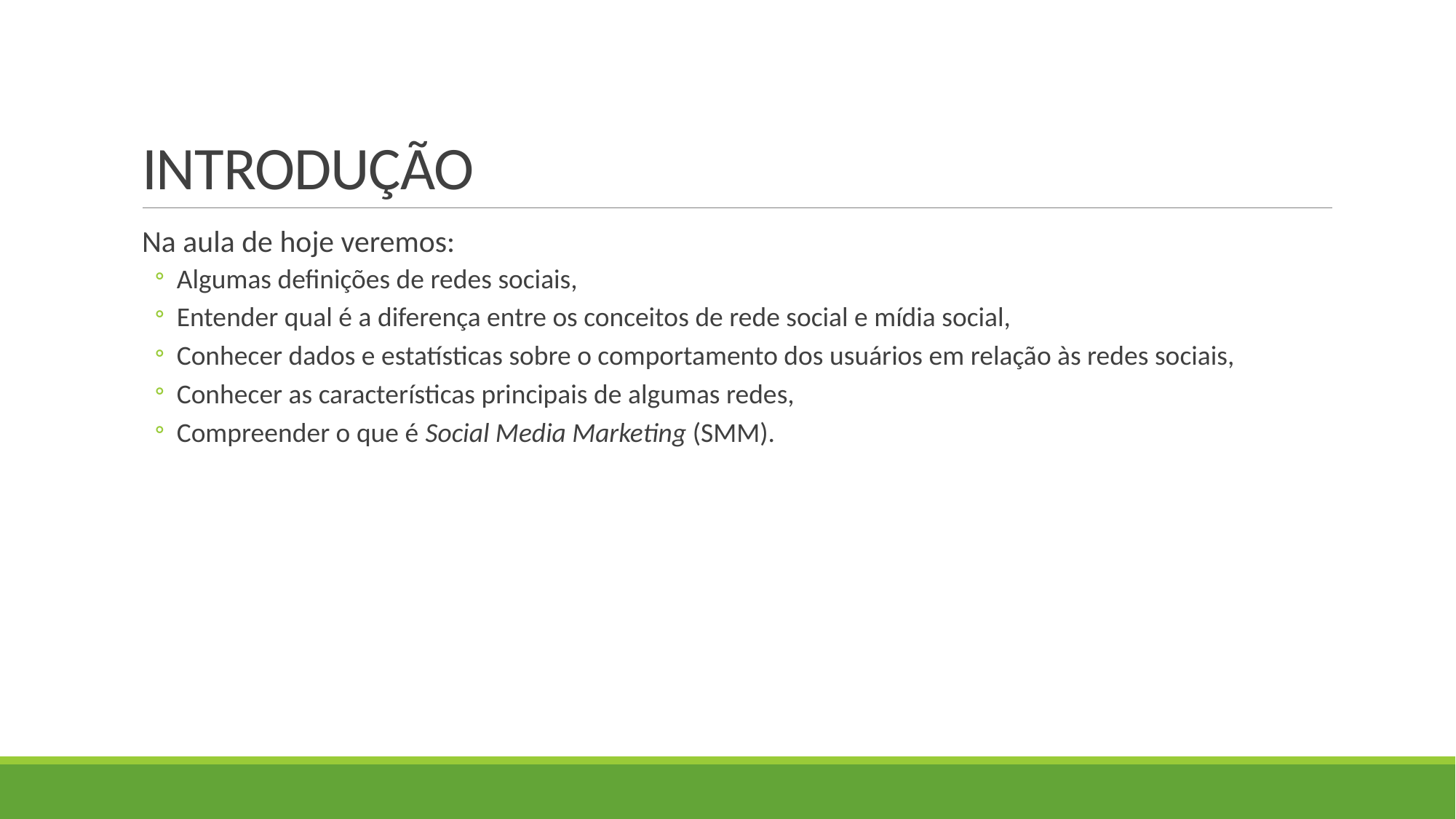

# INTRODUÇÃO
Na aula de hoje veremos:
Algumas definições de redes sociais,
Entender qual é a diferença entre os conceitos de rede social e mídia social,
Conhecer dados e estatísticas sobre o comportamento dos usuários em relação às redes sociais,
Conhecer as características principais de algumas redes,
Compreender o que é Social Media Marketing (SMM).